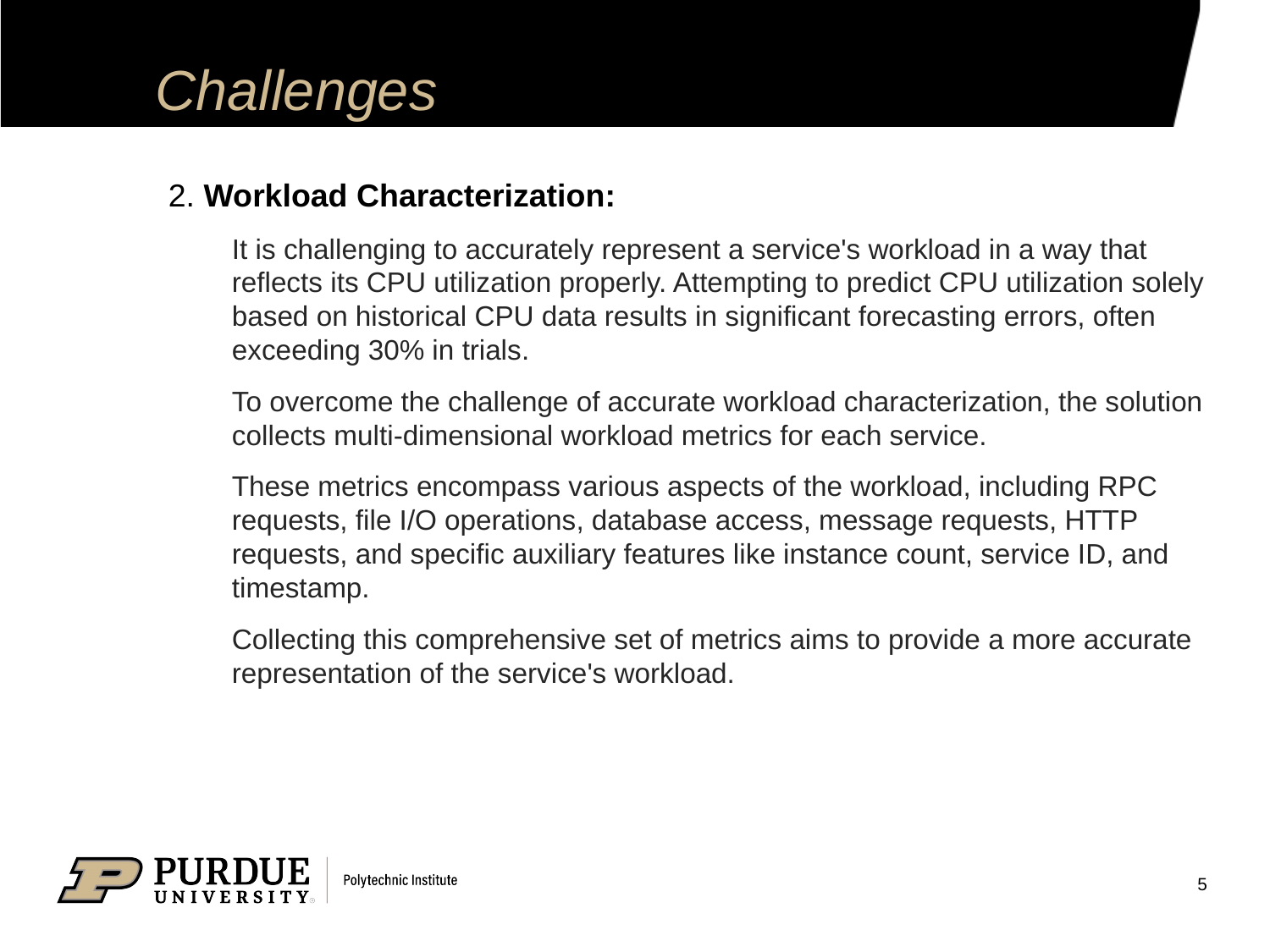

# Challenges
2. Workload Characterization:
It is challenging to accurately represent a service's workload in a way that reflects its CPU utilization properly. Attempting to predict CPU utilization solely based on historical CPU data results in significant forecasting errors, often exceeding 30% in trials.
To overcome the challenge of accurate workload characterization, the solution collects multi-dimensional workload metrics for each service.
These metrics encompass various aspects of the workload, including RPC requests, file I/O operations, database access, message requests, HTTP requests, and specific auxiliary features like instance count, service ID, and timestamp.
Collecting this comprehensive set of metrics aims to provide a more accurate representation of the service's workload.

5